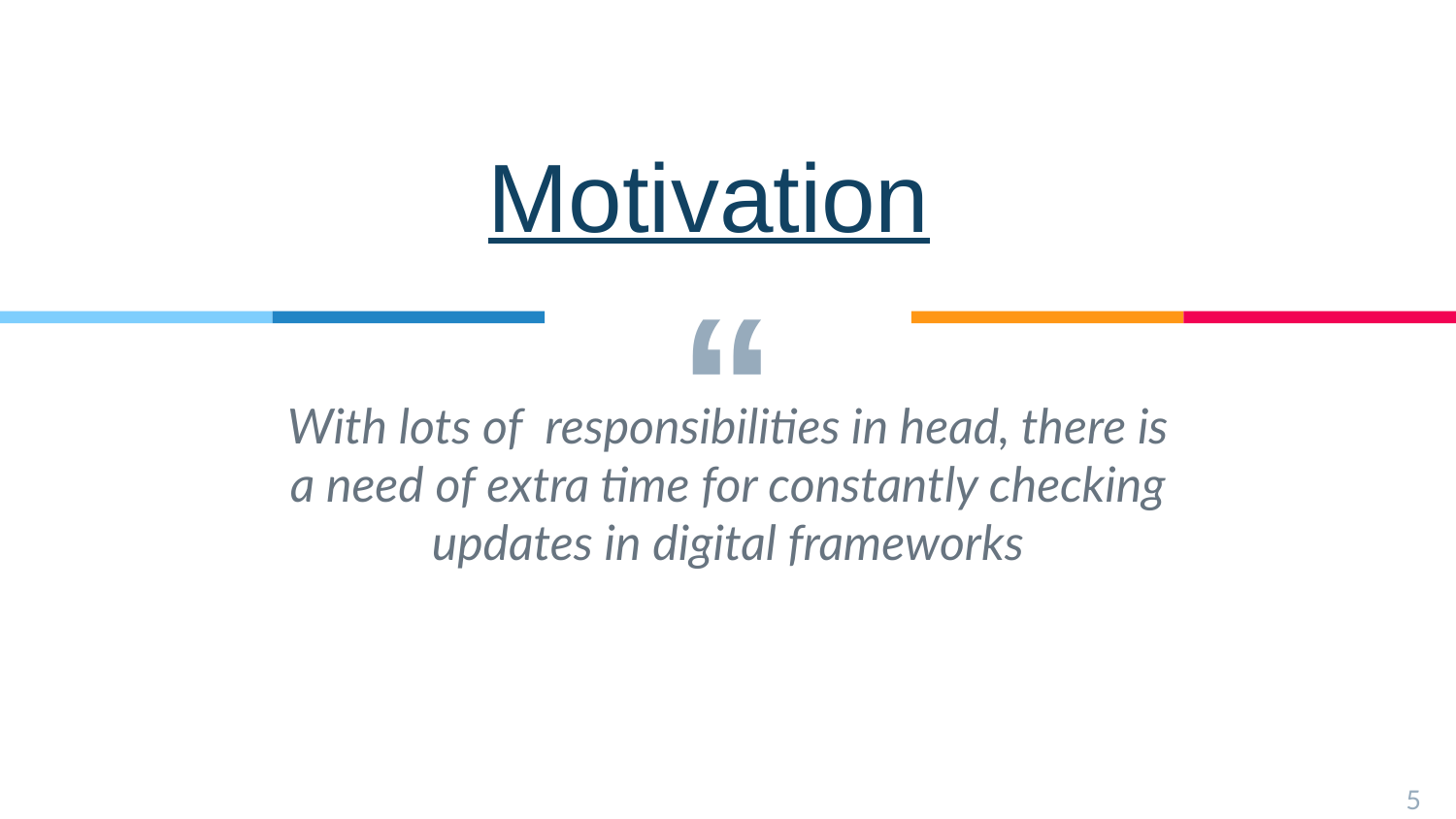

Motivation
“

With lots of  responsibilities in head, there is a need of extra time for constantly checking updates in digital frameworks
5